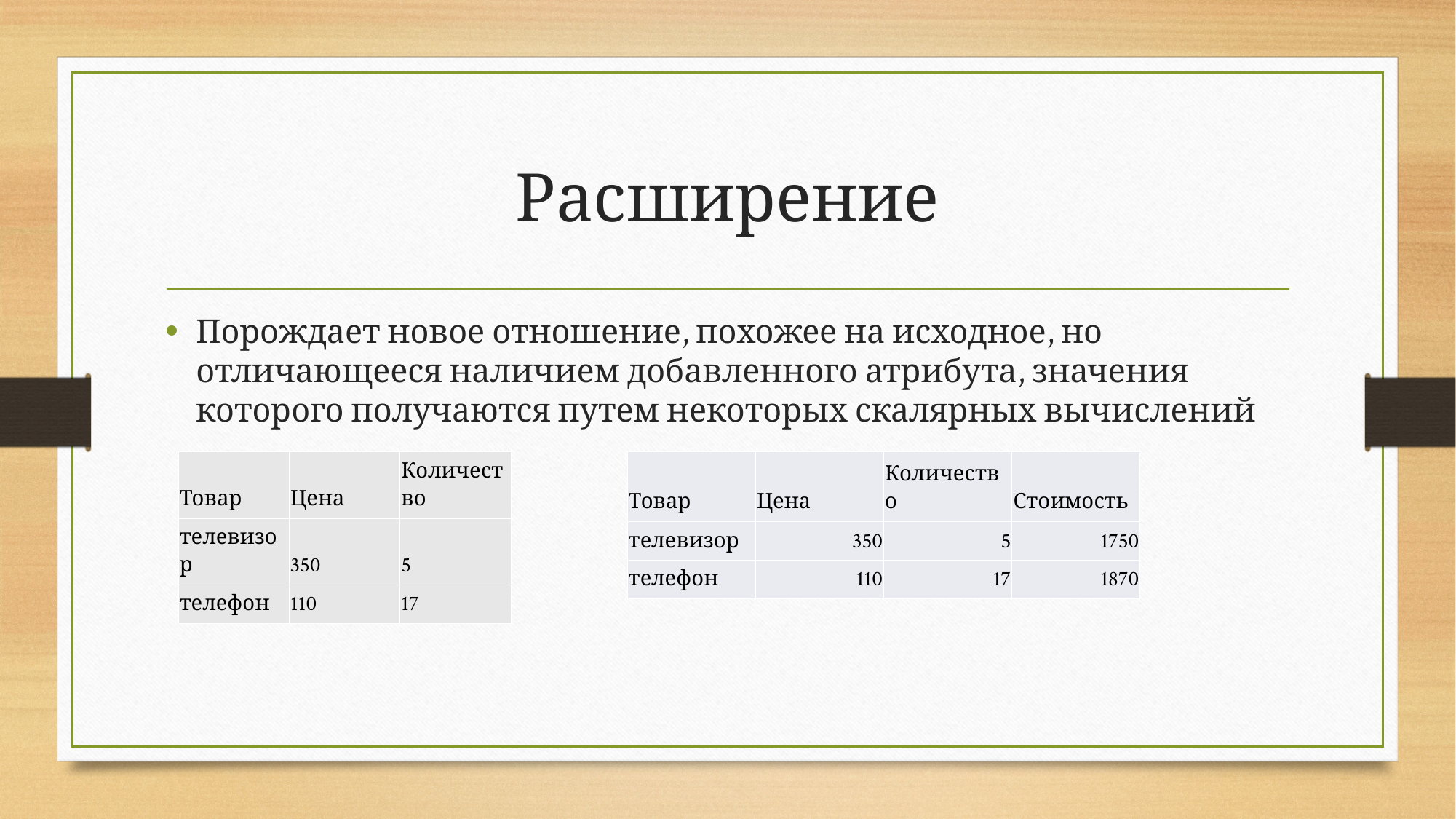

# Расширение
Порождает новое отношение, похожее на исход­ное, но отличающееся наличием добавленного атрибута, значения которого получаются путем некоторых скалярных вычислений
| Товар | Цена | Количество |
| --- | --- | --- |
| телевизор | 350 | 5 |
| телефон | 110 | 17 |
| Товар | Цена | Количество | Стоимость |
| --- | --- | --- | --- |
| телевизор | 350 | 5 | 1750 |
| телефон | 110 | 17 | 1870 |